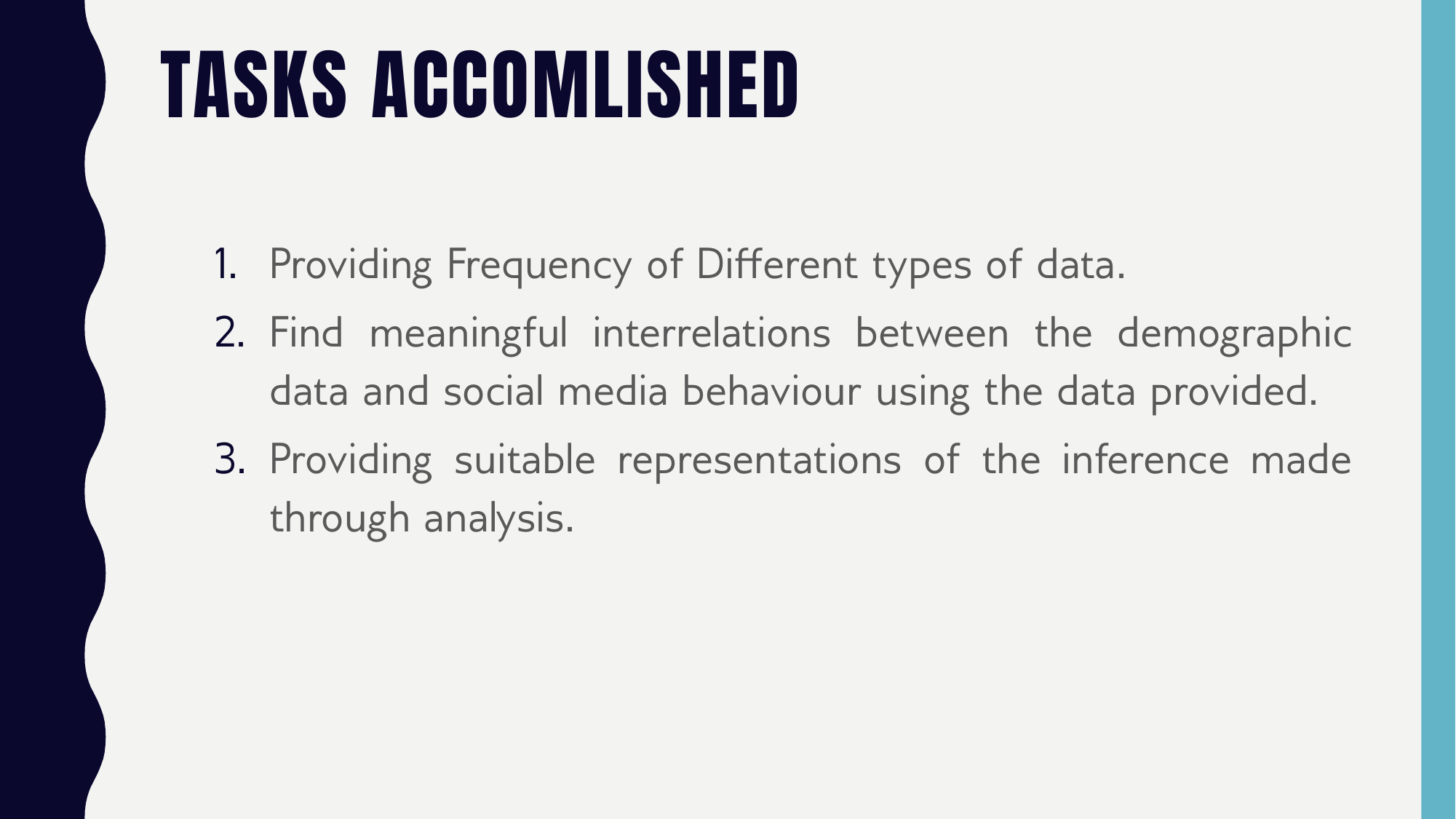

# TASKS ACCOMLISHED
Providing Frequency of Different types of data.
Find meaningful interrelations between the demographic data and social media behaviour using the data provided.
Providing suitable representations of the inference made through analysis.